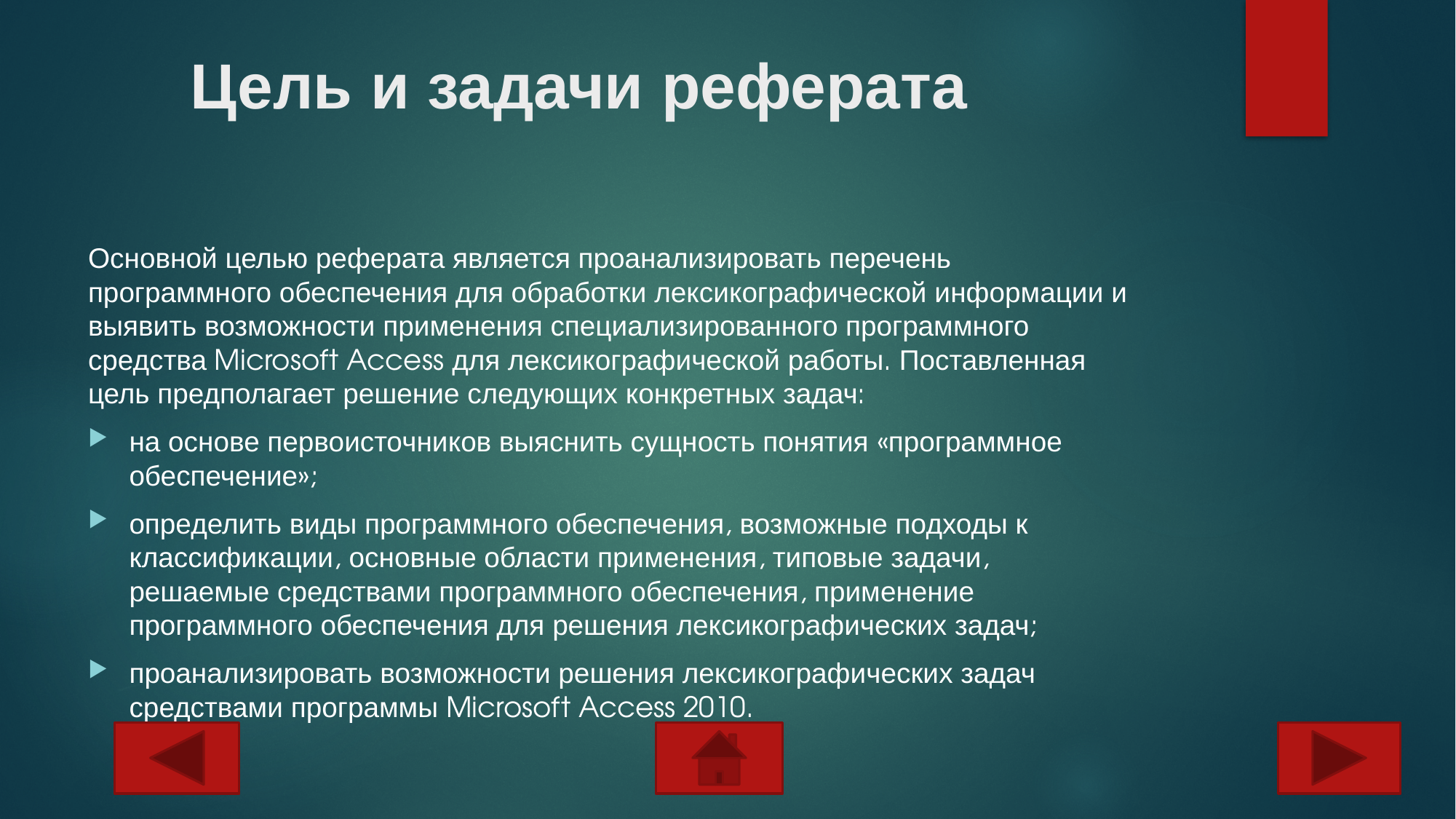

# Цель и задачи реферата
Основной целью реферата является проанализировать перечень программного обеспечения для обработки лексикографической информации и выявить возможности применения специализированного программного средства Microsoft Access для лексикографической работы. Поставленная цель предполагает решение следующих конкретных задач:
на основе первоисточников выяснить сущность понятия «программное обеспечение»;
определить виды программного обеспечения, возможные подходы к классификации, основные области применения, типовые задачи, решаемые средствами программного обеспечения, применение программного обеспечения для решения лексикографических задач;
проанализировать возможности решения лексикографических задач средствами программы Microsoft Access 2010.